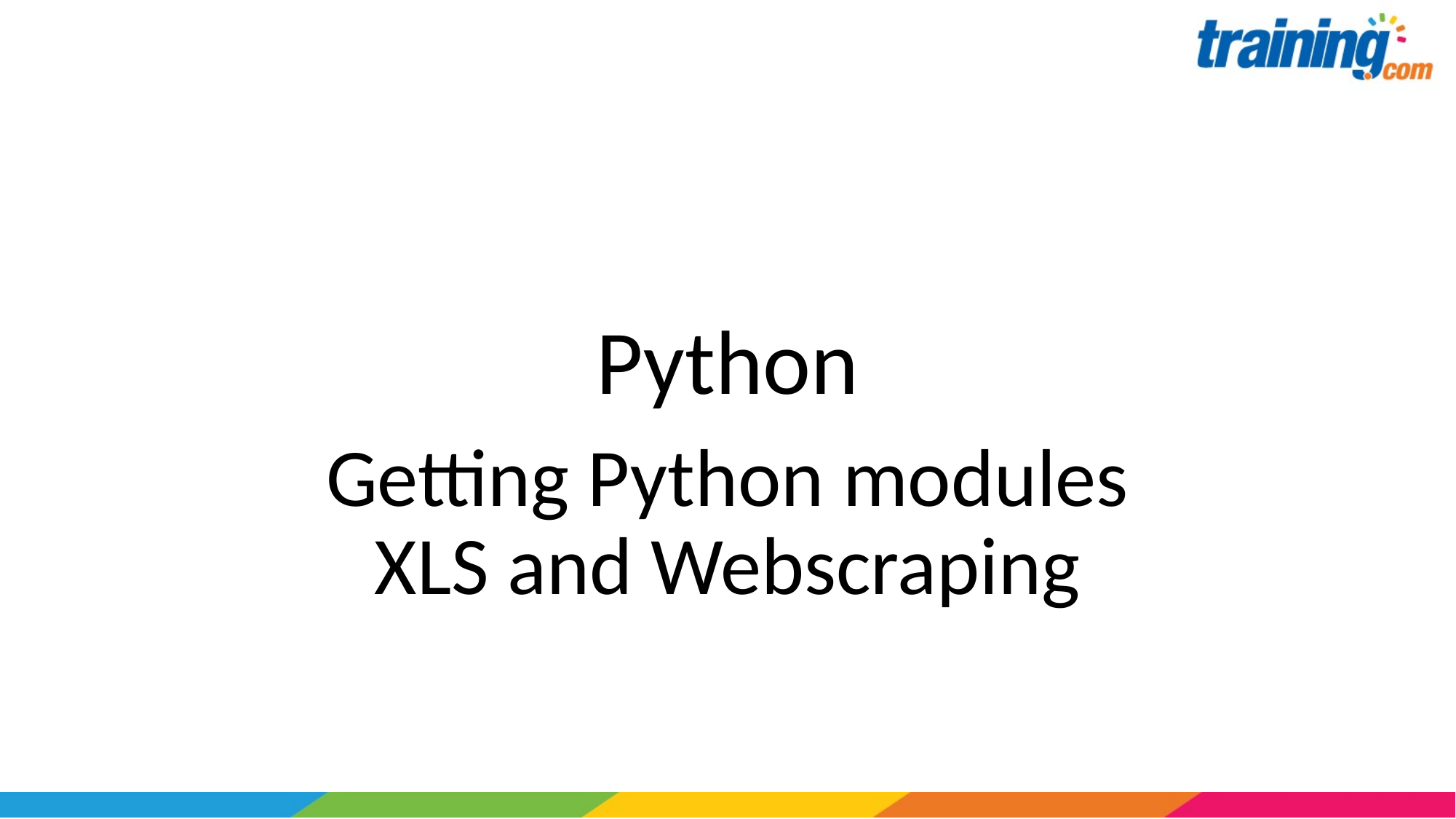

# Python
Getting Python modules
XLS and Webscraping